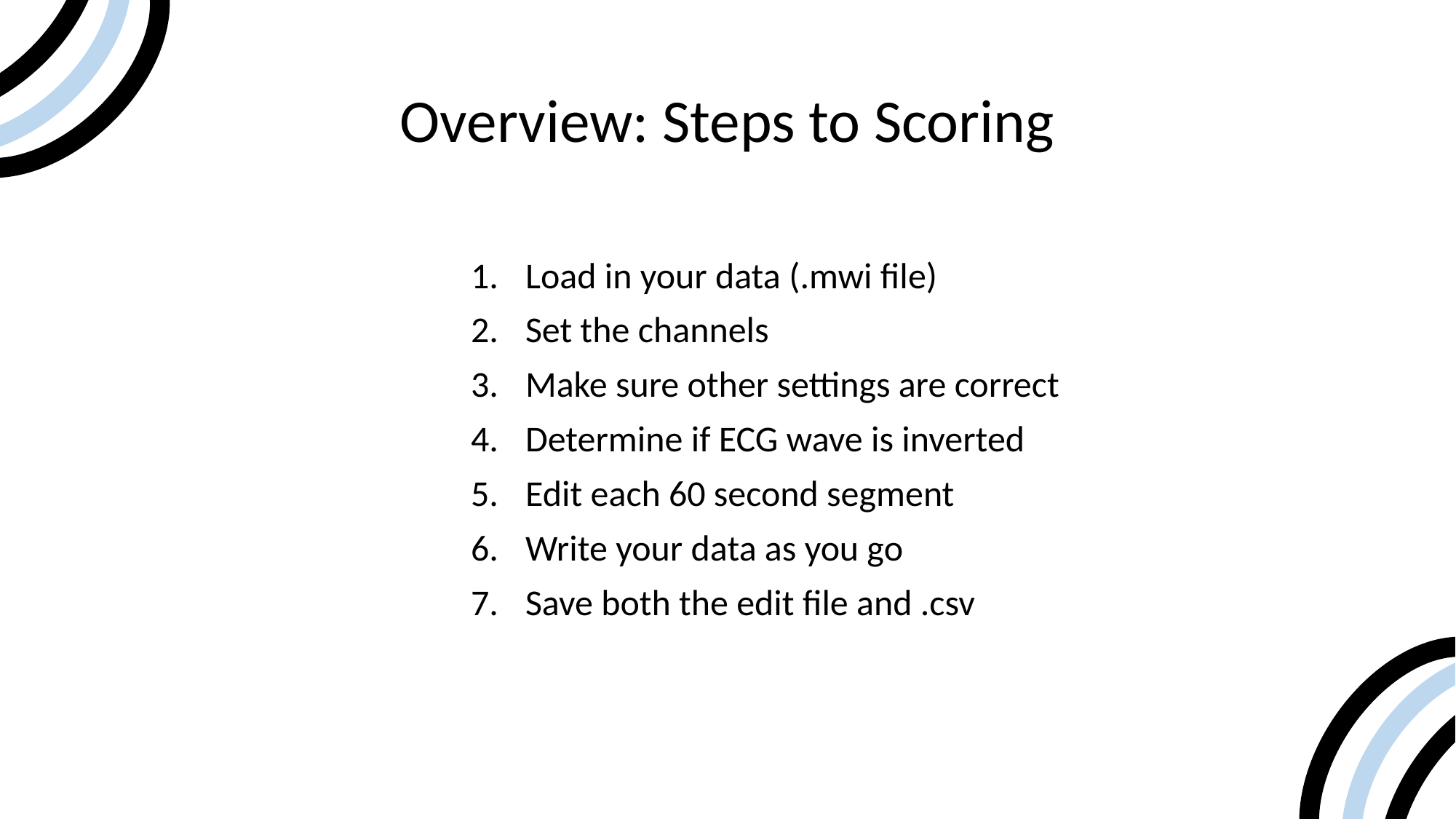

# Overview: Steps to Scoring
Load in your data (.mwi file)
Set the channels
Make sure other settings are correct
Determine if ECG wave is inverted
Edit each 60 second segment
Write your data as you go
Save both the edit file and .csv